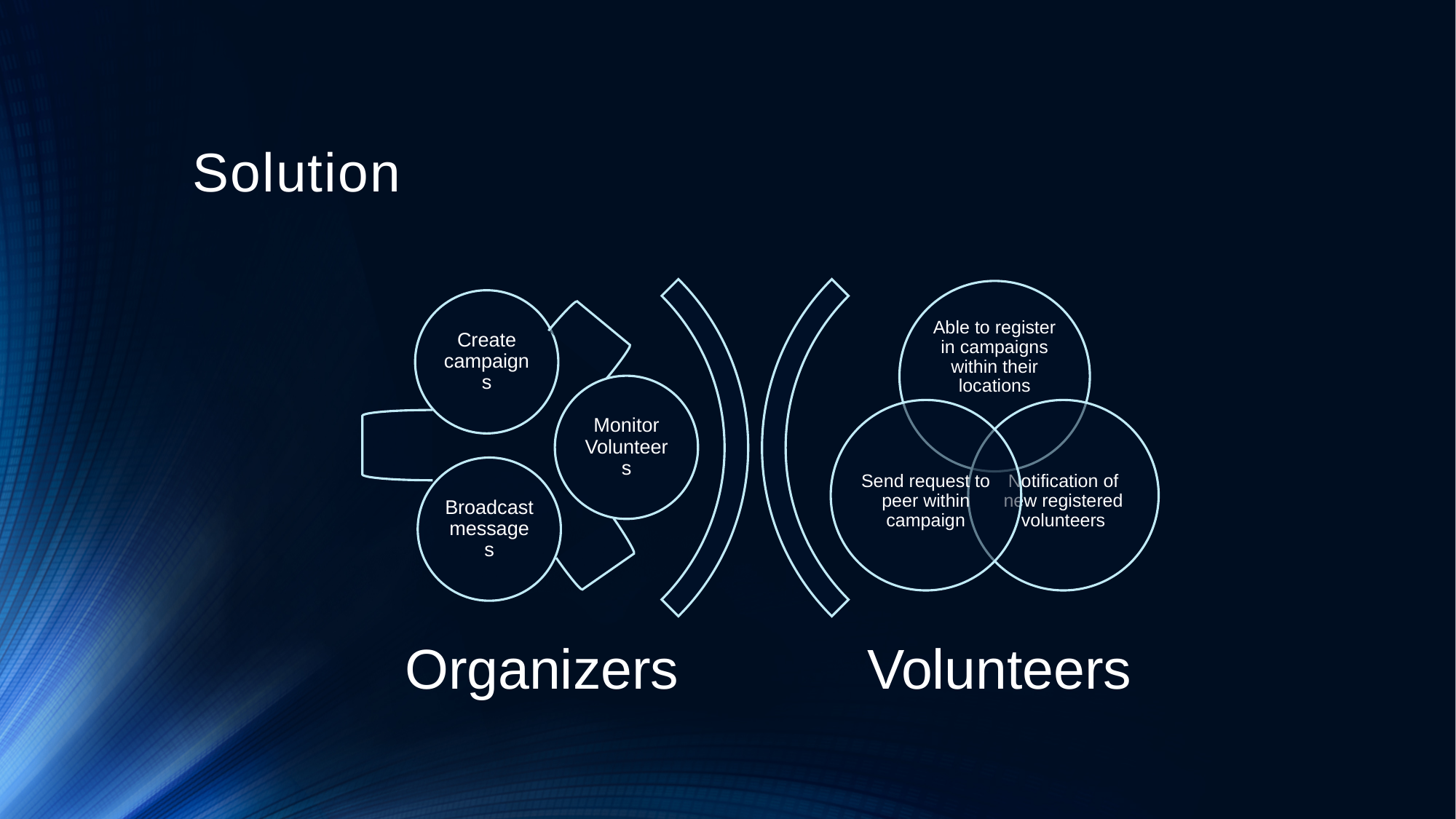

# Solution
Volunteers
Able to register in campaigns within their locations
Notification of new registered volunteers
Send request to peer within campaign
Create campaigns
Monitor Volunteers
Broadcast messages
Organizers